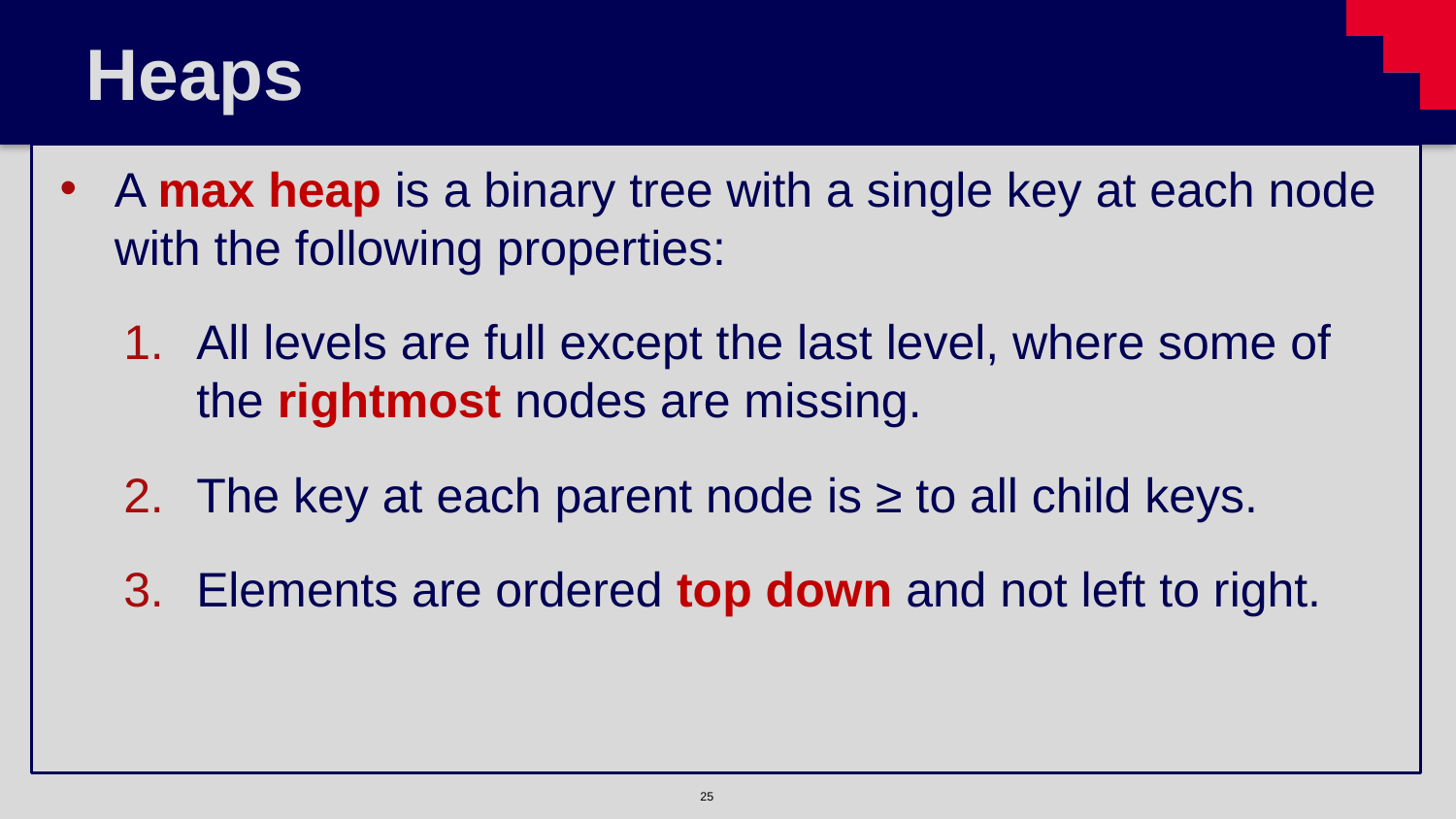

# Heaps
A max heap is a binary tree with a single key at each node with the following properties:
All levels are full except the last level, where some of the rightmost nodes are missing.
The key at each parent node is ≥ to all child keys.
Elements are ordered top down and not left to right.